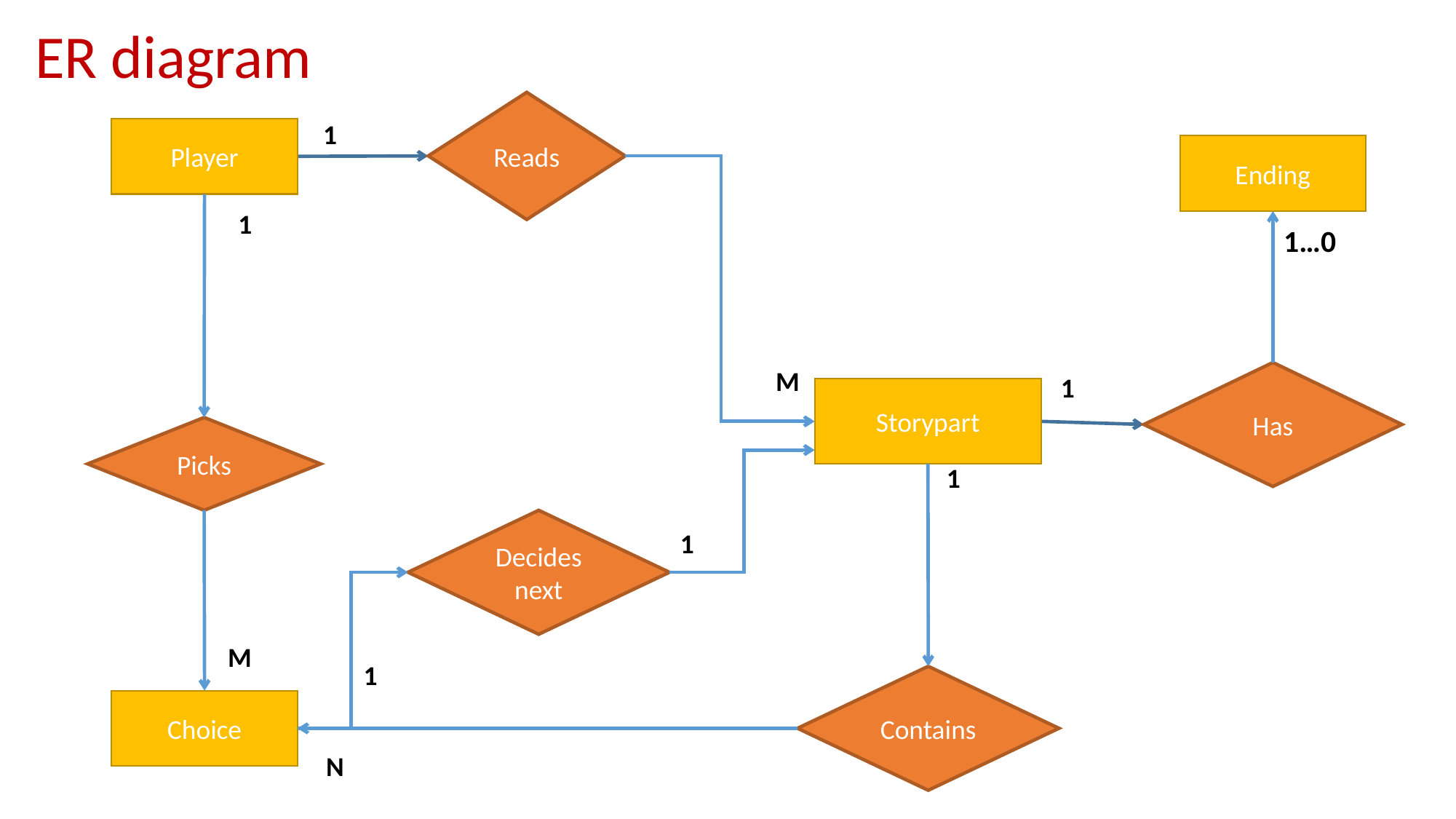

ER diagram
Reads
 1
Player
Ending
 1
1…0
M
Has
1
Storypart
Picks
1
Decides
next
1
M
1
Contains
Choice
N